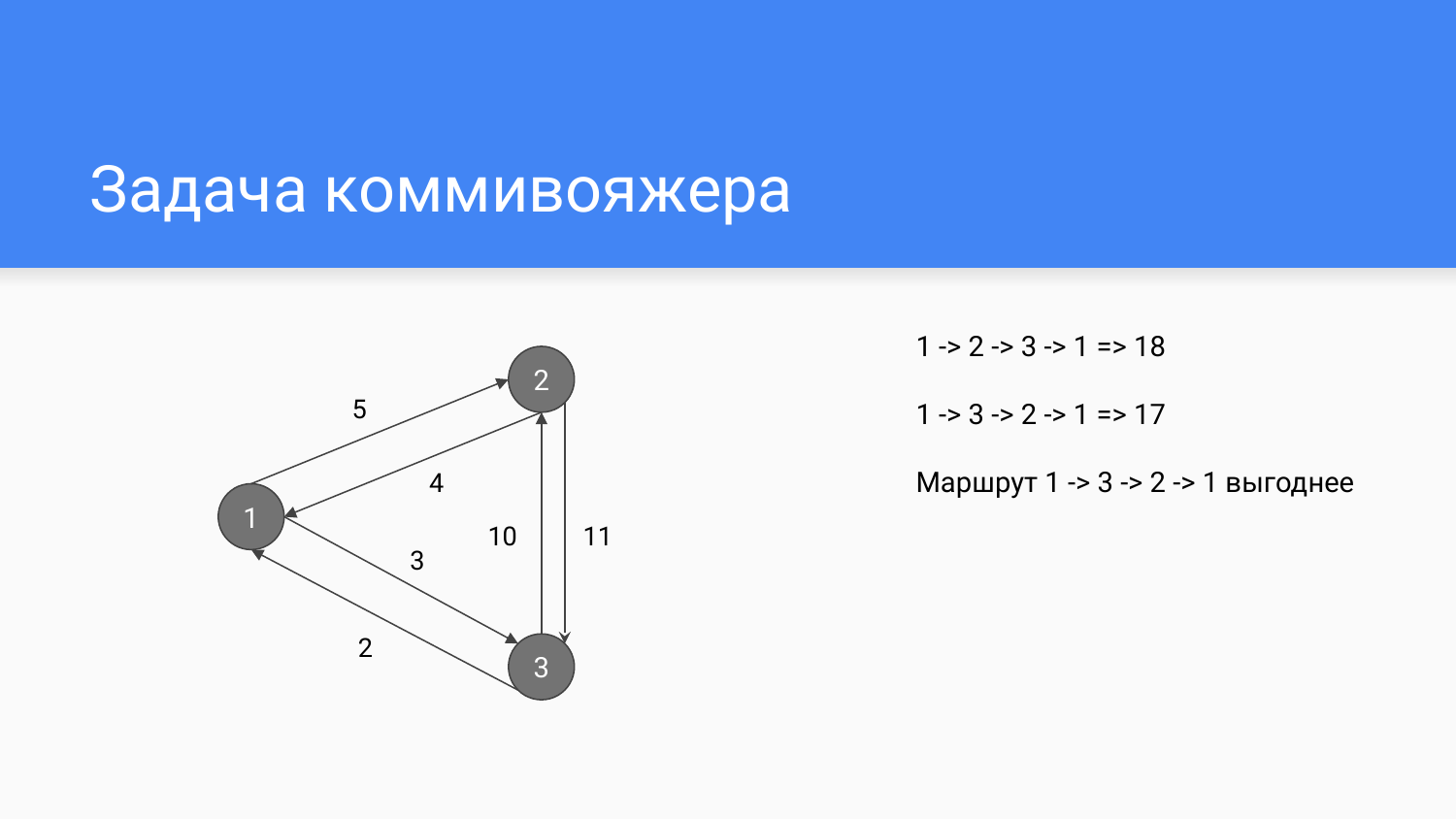

# Задача коммивояжера
1 -> 2 -> 3 -> 1 => 18

1 -> 3 -> 2 -> 1 => 17

Маршрут 1 -> 3 -> 2 -> 1 выгоднее
2
5
4
1
10
11
3
2
3